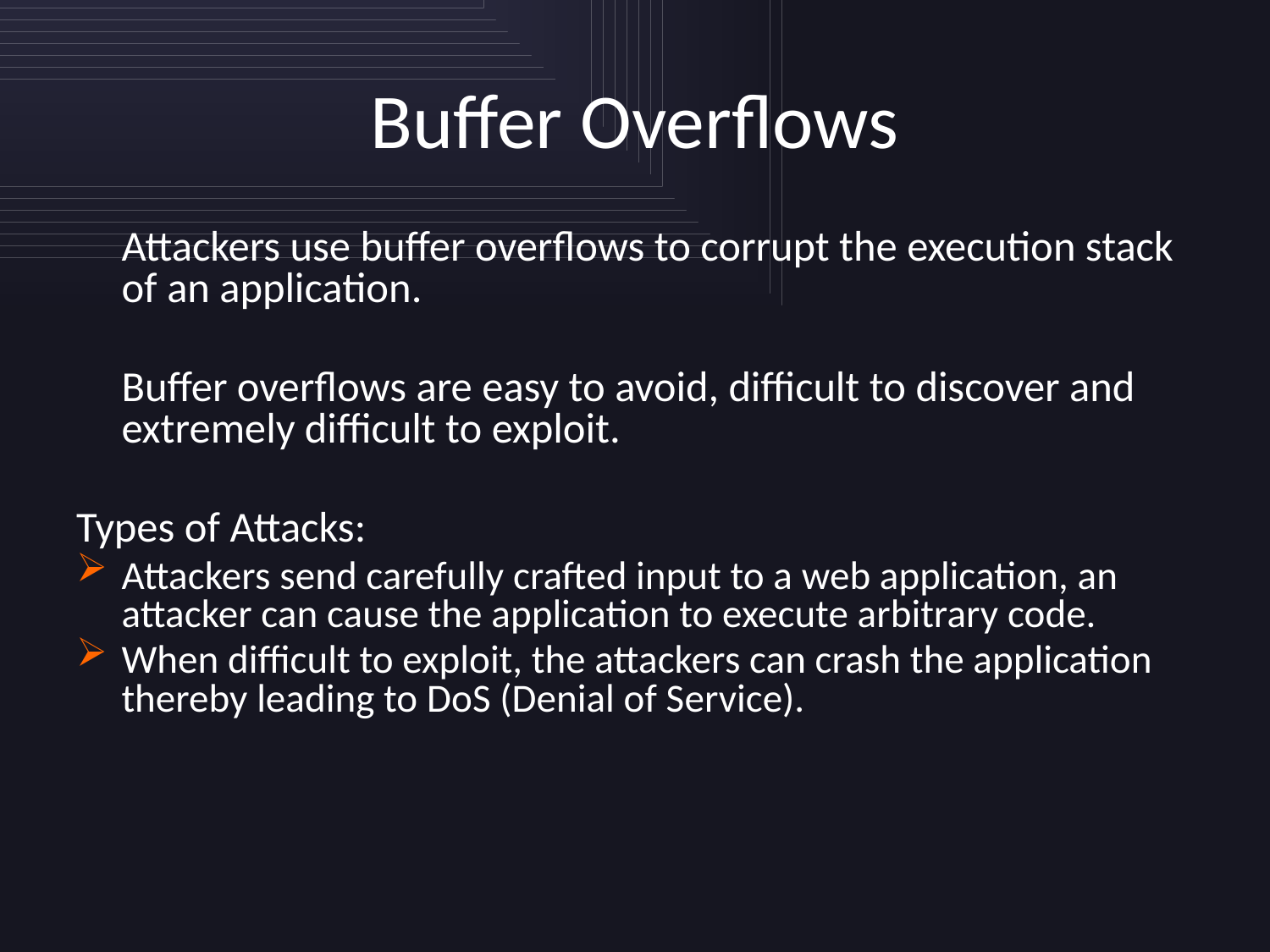

# Buffer Overflows
	Attackers use buffer overflows to corrupt the execution stack of an application.

	Buffer overflows are easy to avoid, difficult to discover and extremely difficult to exploit.

Types of Attacks:
Attackers send carefully crafted input to a web application, an attacker can cause the application to execute arbitrary code.
When difficult to exploit, the attackers can crash the application thereby leading to DoS (Denial of Service).